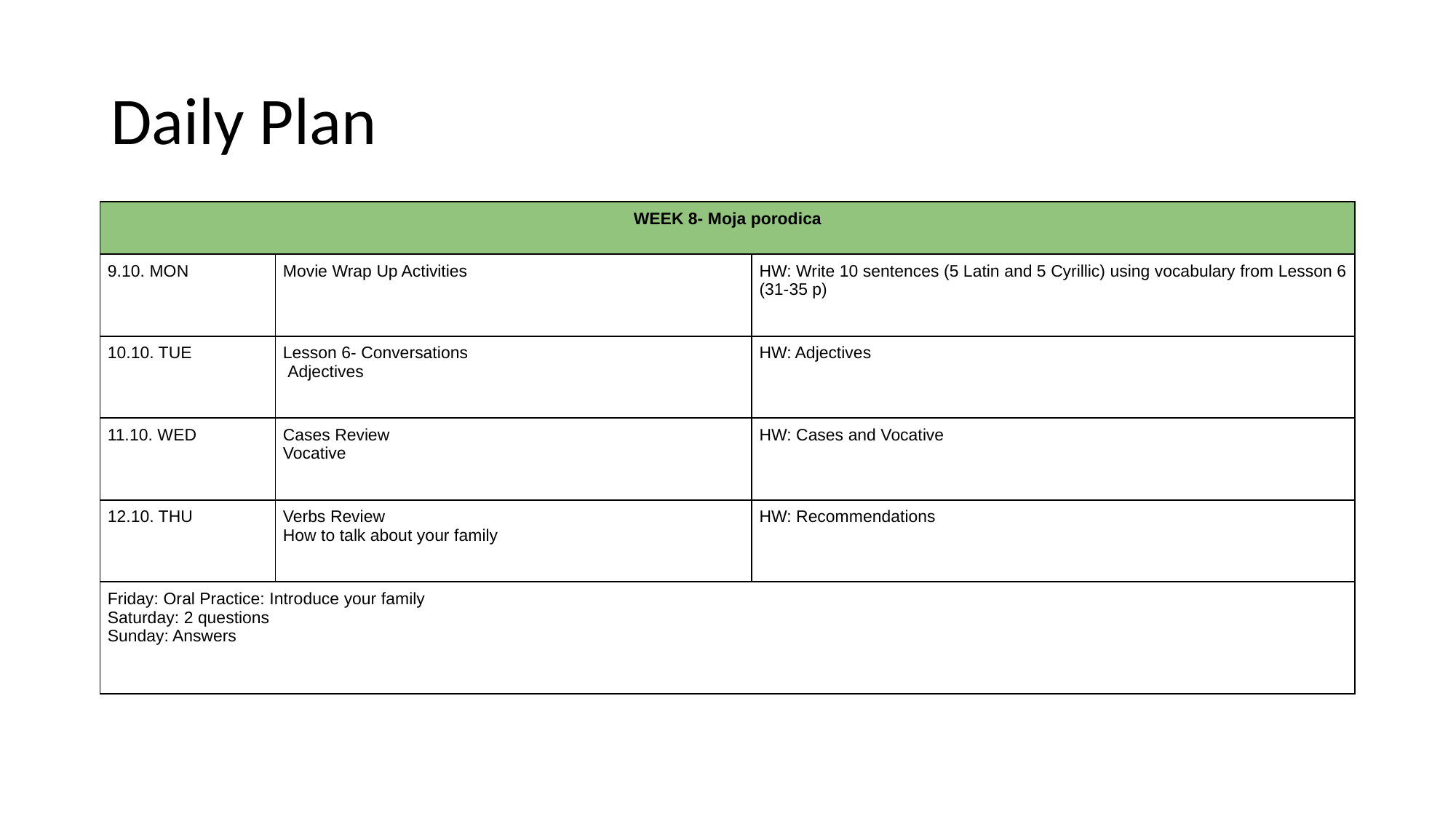

# Daily Plan
| WEEK 8- Moja porodica |  |  |
| --- | --- | --- |
| 9.10. MON | Movie Wrap Up Activities | HW: Write 10 sentences (5 Latin and 5 Cyrillic) using vocabulary from Lesson 6 (31-35 p) |
| 10.10. TUE | Lesson 6- Conversations  Adjectives | HW: Adjectives |
| 11.10. WED | Cases Review  Vocative | HW: Cases and Vocative |
| 12.10. THU | Verbs Review How to talk about your family | HW: Recommendations |
| Friday: Oral Practice: Introduce your family  Saturday: 2 questions Sunday: Answers |  |  |